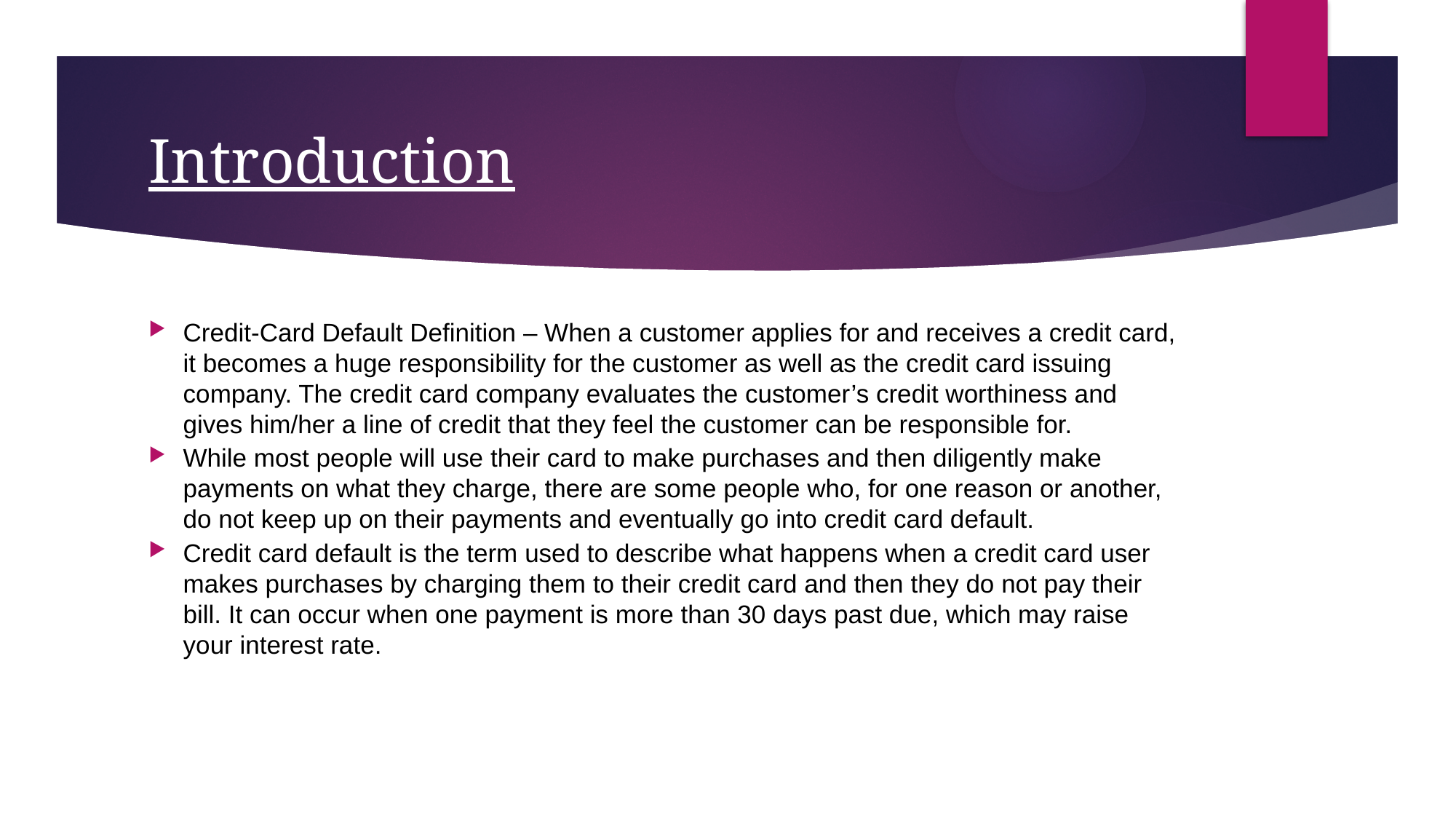

# Introduction
Credit-Card Default Definition – When a customer applies for and receives a credit card, it becomes a huge responsibility for the customer as well as the credit card issuing company. The credit card company evaluates the customer’s credit worthiness and gives him/her a line of credit that they feel the customer can be responsible for.
While most people will use their card to make purchases and then diligently make payments on what they charge, there are some people who, for one reason or another, do not keep up on their payments and eventually go into credit card default.
Credit card default is the term used to describe what happens when a credit card user makes purchases by charging them to their credit card and then they do not pay their bill. It can occur when one payment is more than 30 days past due, which may raise your interest rate.